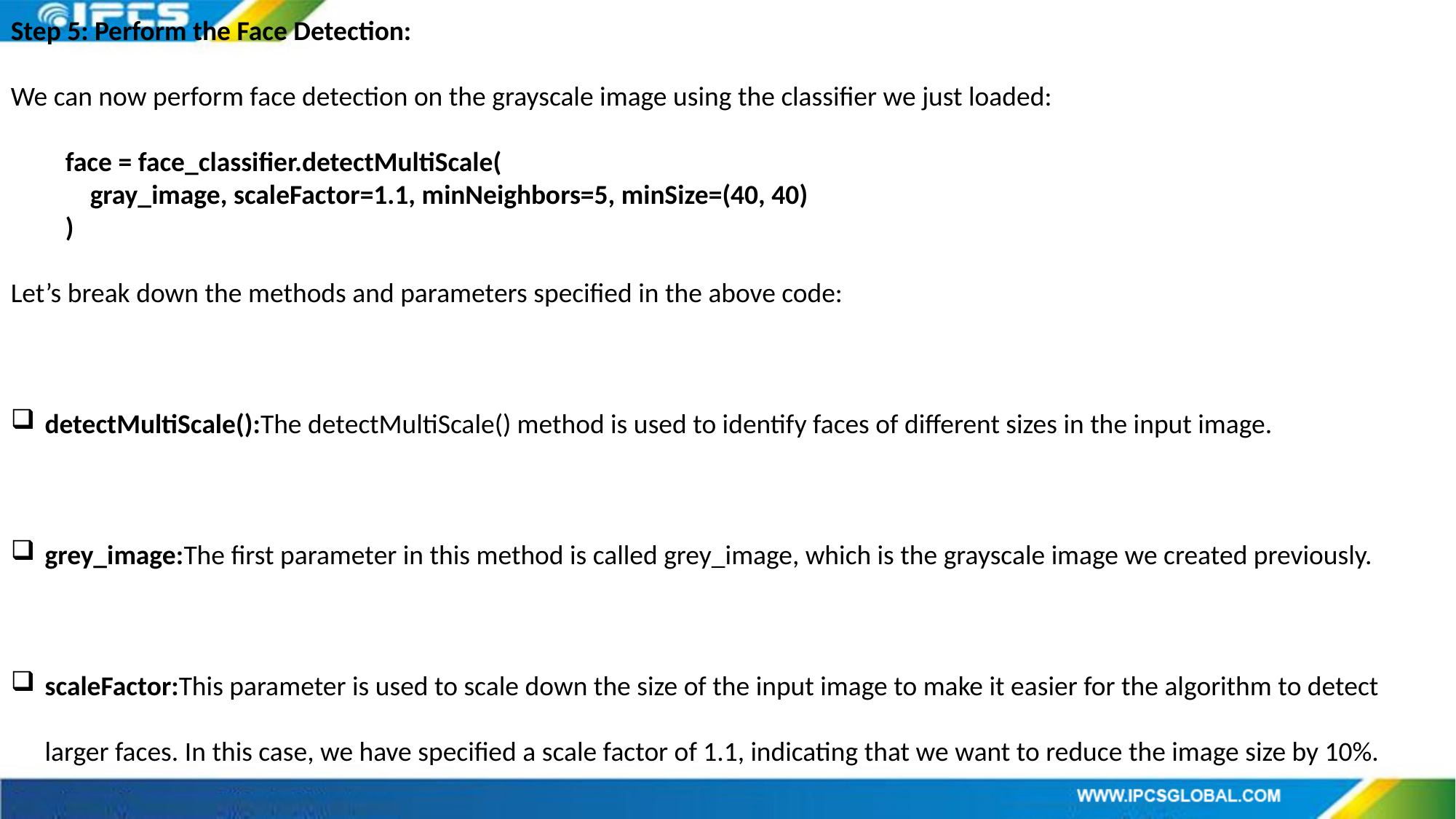

Step 5: Perform the Face Detection:

We can now perform face detection on the grayscale image using the classifier we just loaded:

face = face_classifier.detectMultiScale(
    gray_image, scaleFactor=1.1, minNeighbors=5, minSize=(40, 40)
)

Let’s break down the methods and parameters specified in the above code:

detectMultiScale():The detectMultiScale() method is used to identify faces of different sizes in the input image.

grey_image:The first parameter in this method is called grey_image, which is the grayscale image we created previously.

scaleFactor:This parameter is used to scale down the size of the input image to make it easier for the algorithm to detect larger faces. In this case, we have specified a scale factor of 1.1, indicating that we want to reduce the image size by 10%.